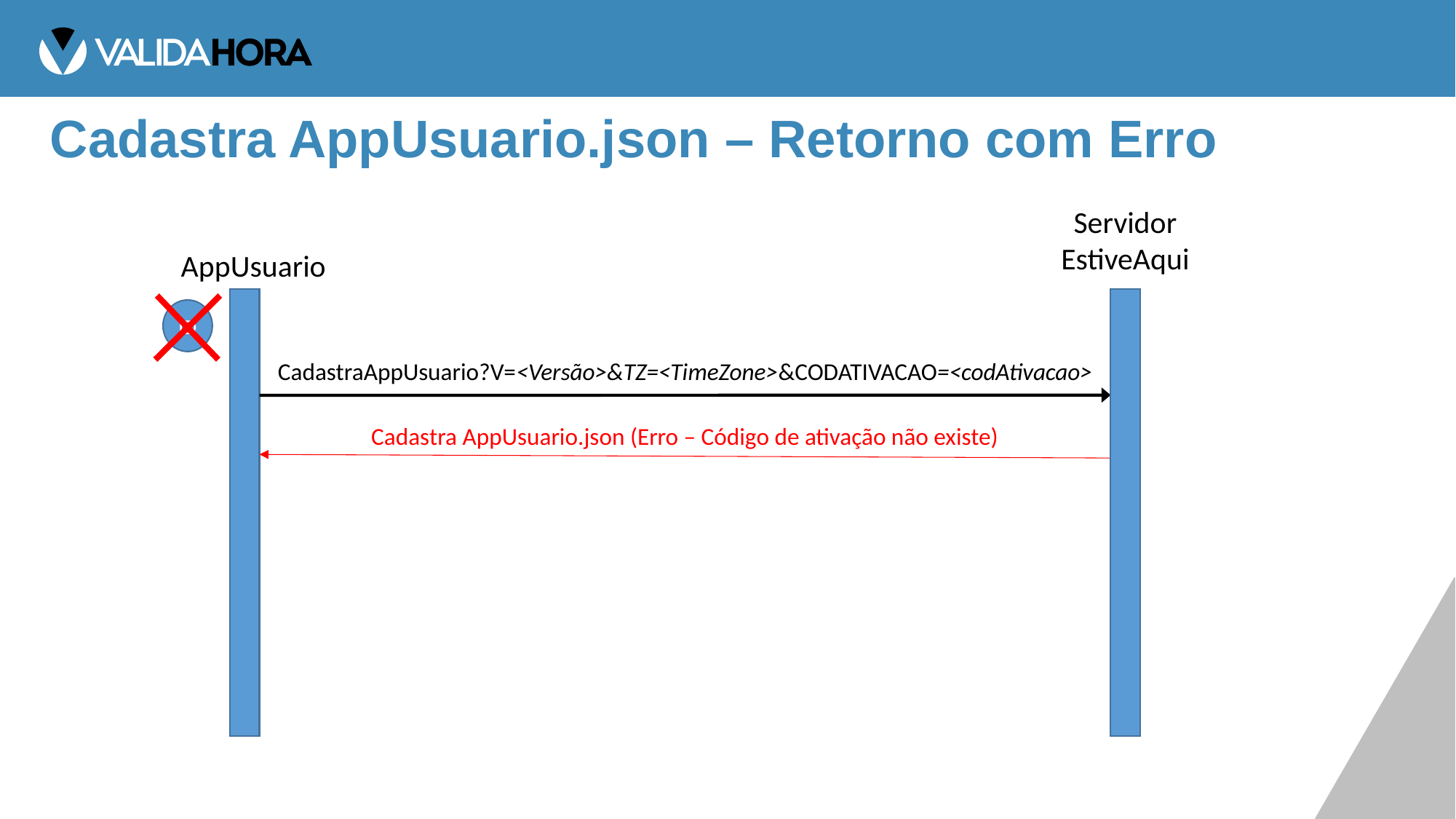

# Cadastra AppUsuario.json – Retorno com Erro
Servidor
EstiveAqui

AppUsuario

ID
CadastraAppUsuario?V=<Versão>&TZ=<TimeZone>&CODATIVACAO=<codAtivacao>
Cadastra AppUsuario.json (Erro – Código de ativação não existe)